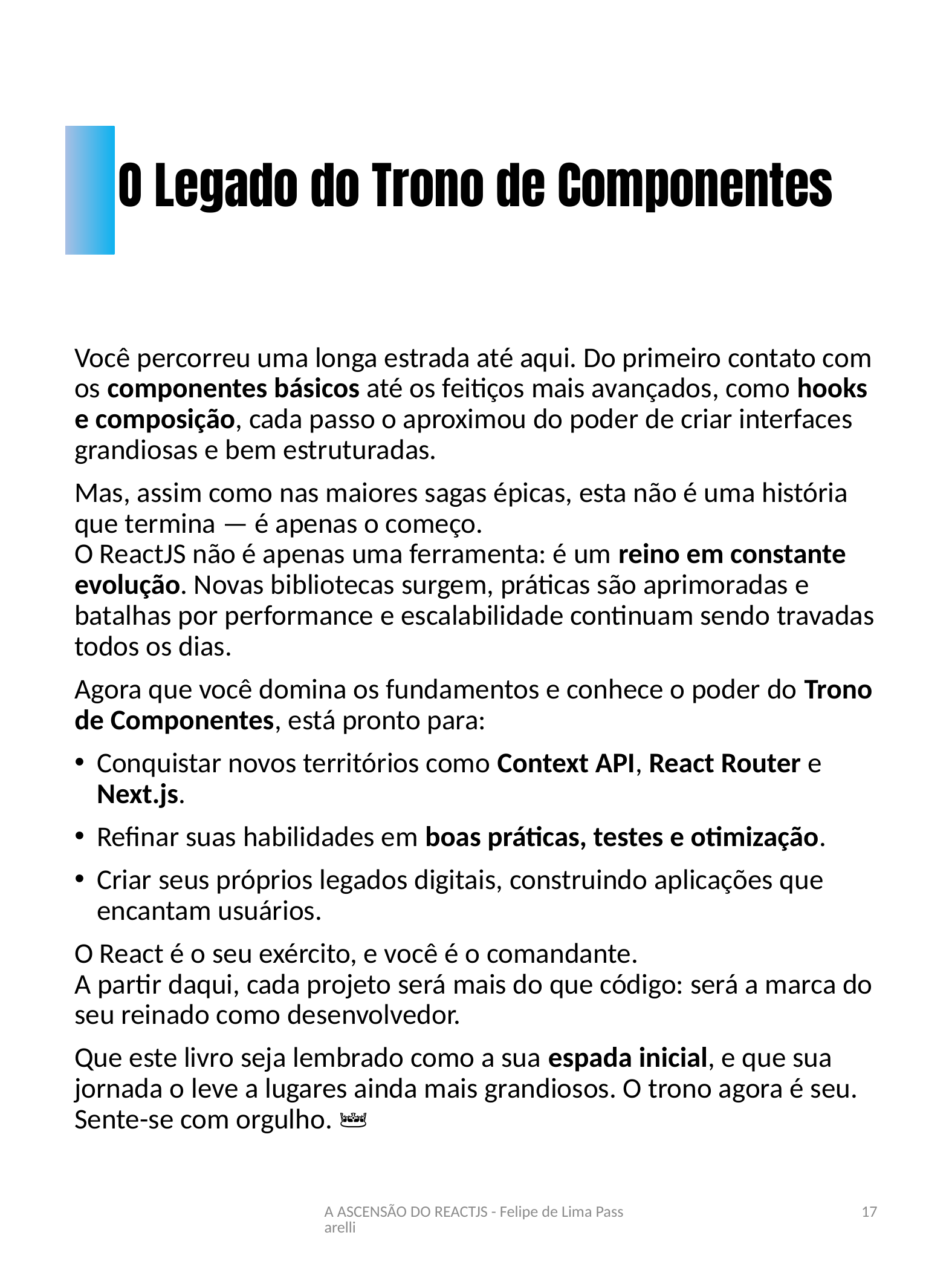

# O Legado do Trono de Componentes

Você percorreu uma longa estrada até aqui. Do primeiro contato com os componentes básicos até os feitiços mais avançados, como hooks e composição, cada passo o aproximou do poder de criar interfaces grandiosas e bem estruturadas.
Mas, assim como nas maiores sagas épicas, esta não é uma história que termina — é apenas o começo.
O ReactJS não é apenas uma ferramenta: é um reino em constante evolução. Novas bibliotecas surgem, práticas são aprimoradas e batalhas por performance e escalabilidade continuam sendo travadas todos os dias.
Agora que você domina os fundamentos e conhece o poder do Trono de Componentes, está pronto para:
Conquistar novos territórios como Context API, React Router e Next.js.
Refinar suas habilidades em boas práticas, testes e otimização.
Criar seus próprios legados digitais, construindo aplicações que encantam usuários.
O React é o seu exército, e você é o comandante.
A partir daqui, cada projeto será mais do que código: será a marca do seu reinado como desenvolvedor.
Que este livro seja lembrado como a sua espada inicial, e que sua jornada o leve a lugares ainda mais grandiosos. O trono agora é seu. Sente-se com orgulho. 👑

A ASCENSÃO DO REACTJS - Felipe de Lima Passarelli
17